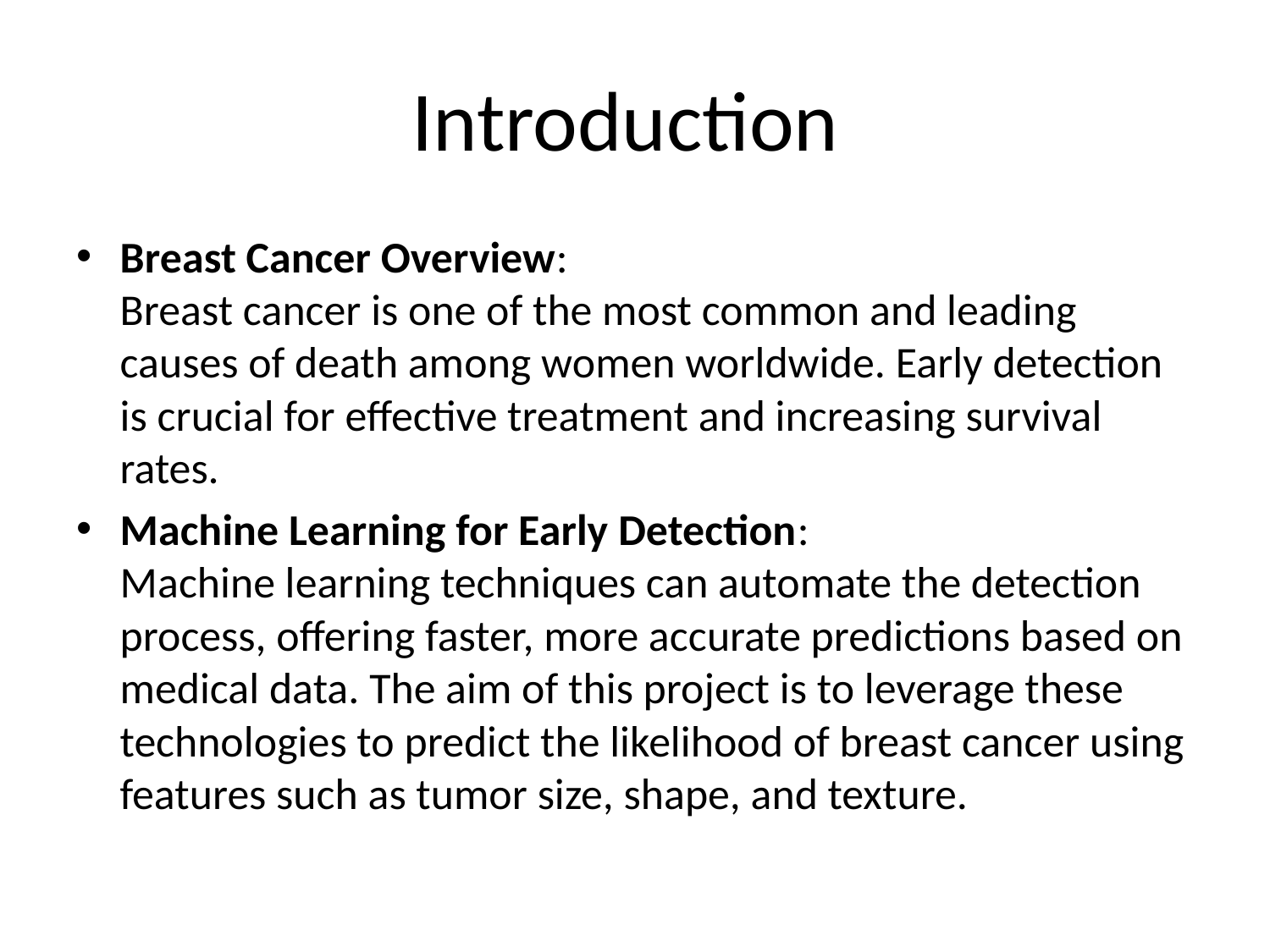

# Introduction
Breast Cancer Overview:
Breast cancer is one of the most common and leading causes of death among women worldwide. Early detection is crucial for effective treatment and increasing survival rates.
Machine Learning for Early Detection:
Machine learning techniques can automate the detection process, offering faster, more accurate predictions based on medical data. The aim of this project is to leverage these technologies to predict the likelihood of breast cancer using features such as tumor size, shape, and texture.